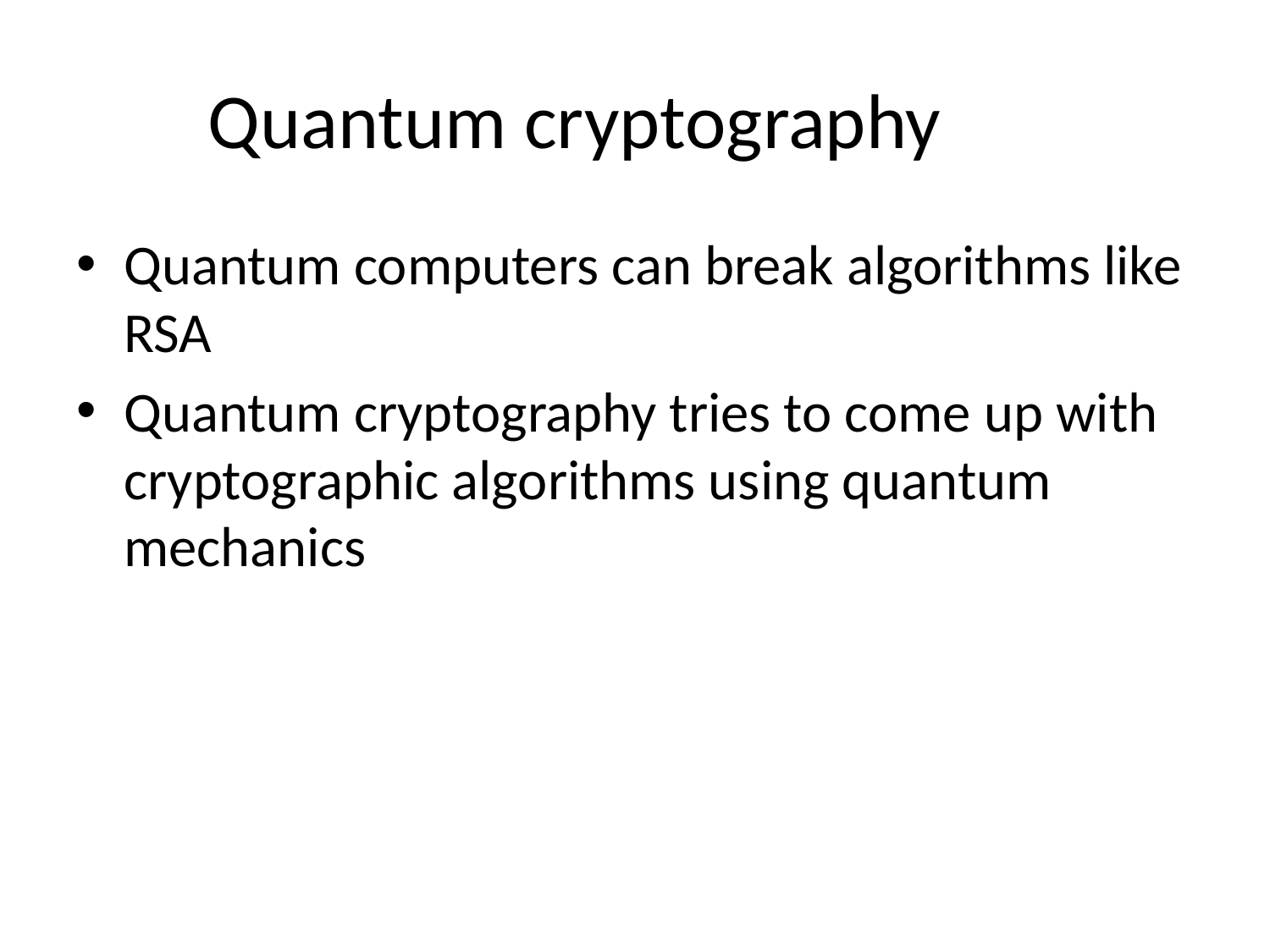

# Quantum cryptography
Quantum computers can break algorithms like RSA
Quantum cryptography tries to come up with cryptographic algorithms using quantum mechanics